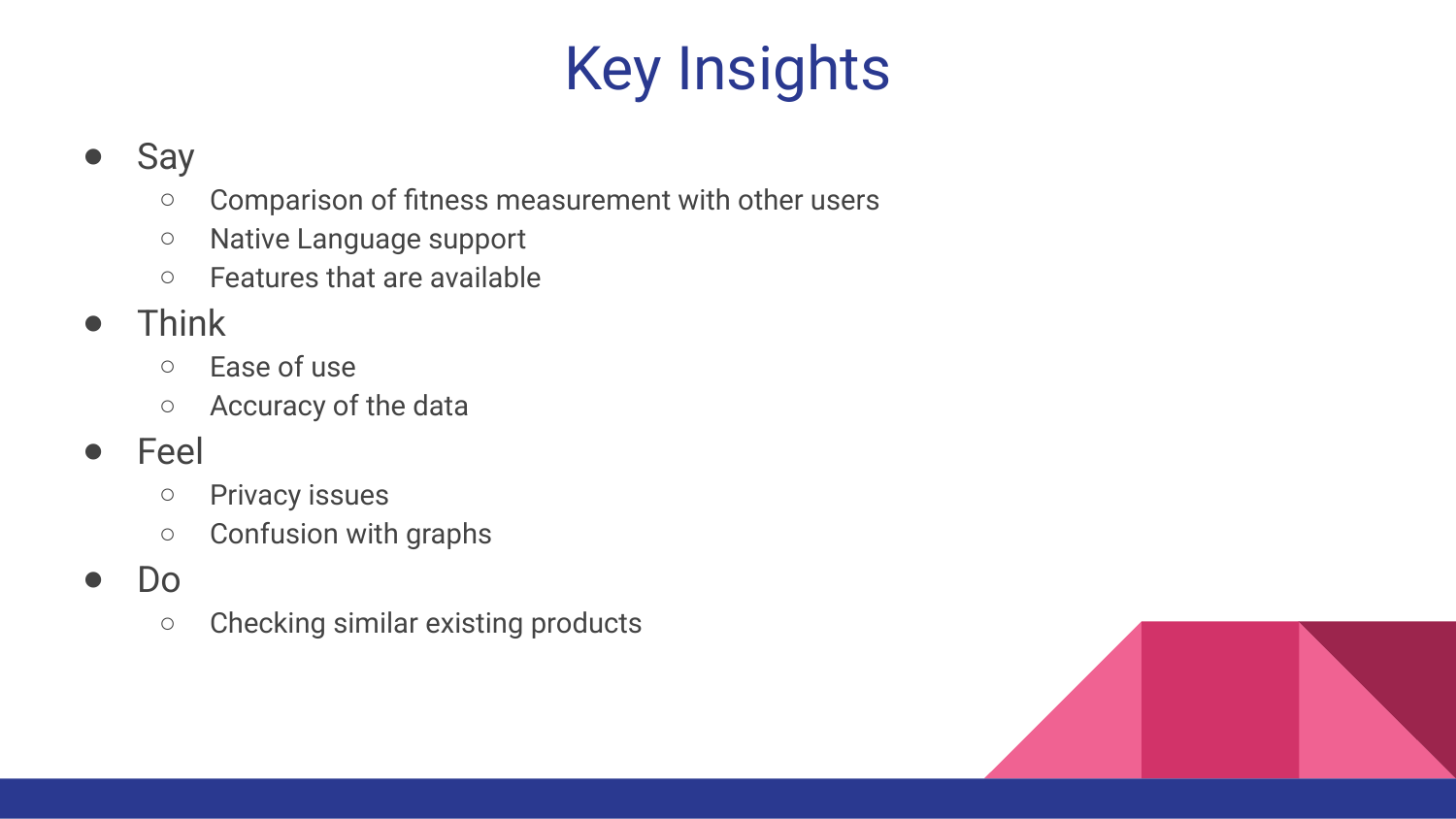

# Key Insights
Say
Comparison of fitness measurement with other users
Native Language support
Features that are available
Think
Ease of use
Accuracy of the data
Feel
Privacy issues
Confusion with graphs
Do
Checking similar existing products